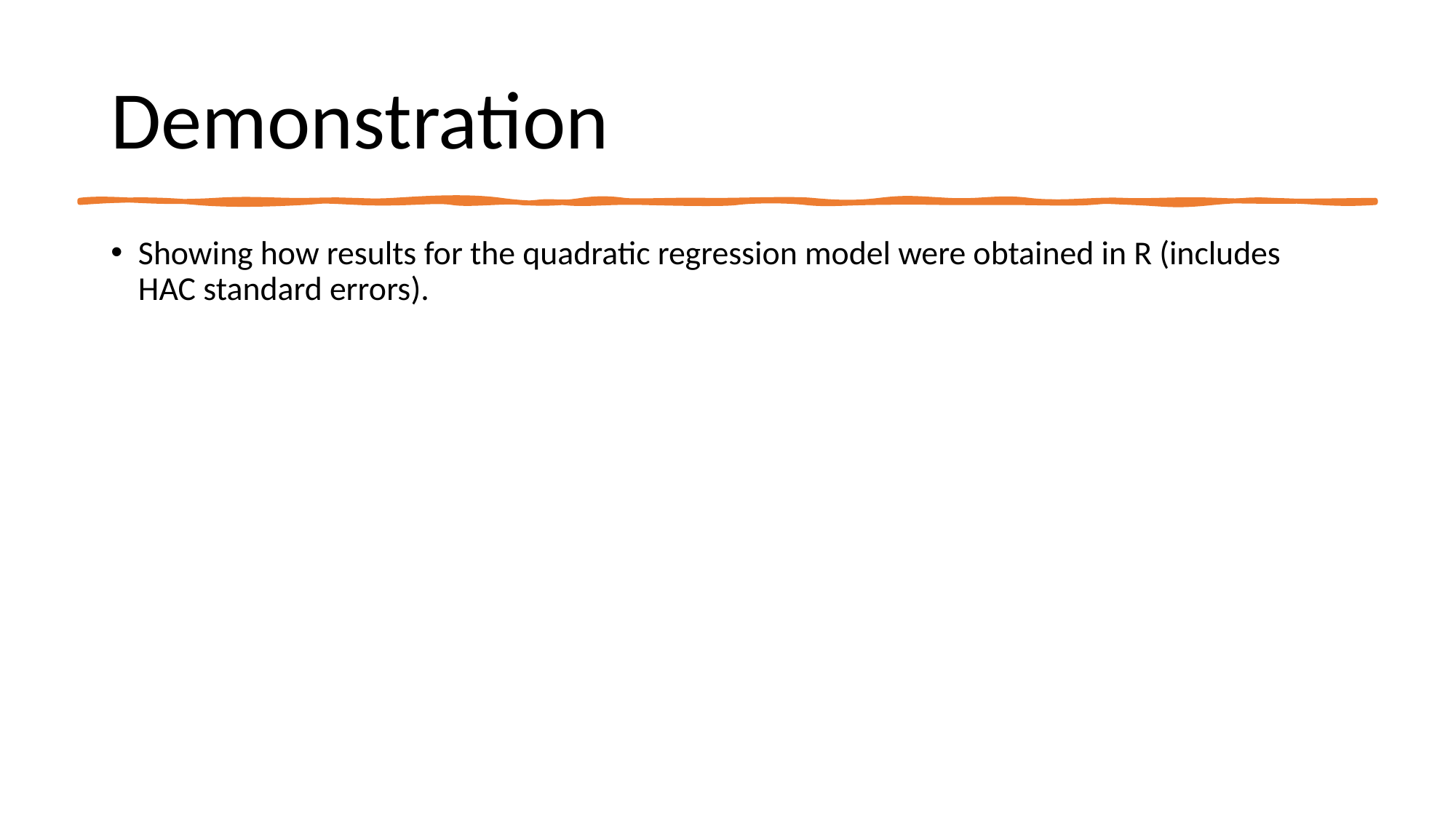

# Demonstration

Showing how results for the quadratic regression model were obtained in R (includes HAC standard errors).